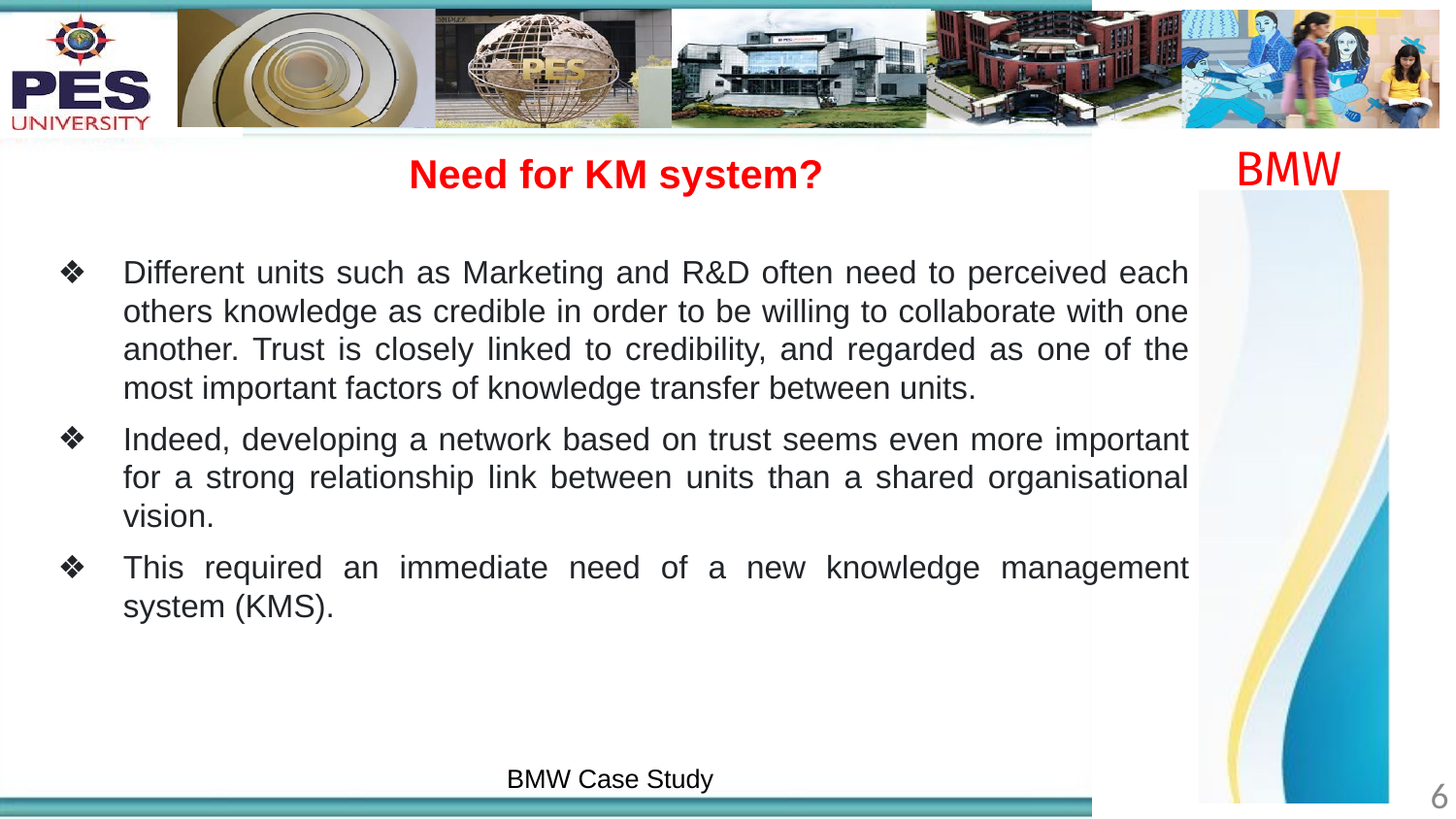

BMW
# Need for KM system?
Different units such as Marketing and R&D often need to perceived each others knowledge as credible in order to be willing to collaborate with one another. Trust is closely linked to credibility, and regarded as one of the most important factors of knowledge transfer between units.
Indeed, developing a network based on trust seems even more important for a strong relationship link between units than a shared organisational vision.
This required an immediate need of a new knowledge management system (KMS).

BMW Case Study
6